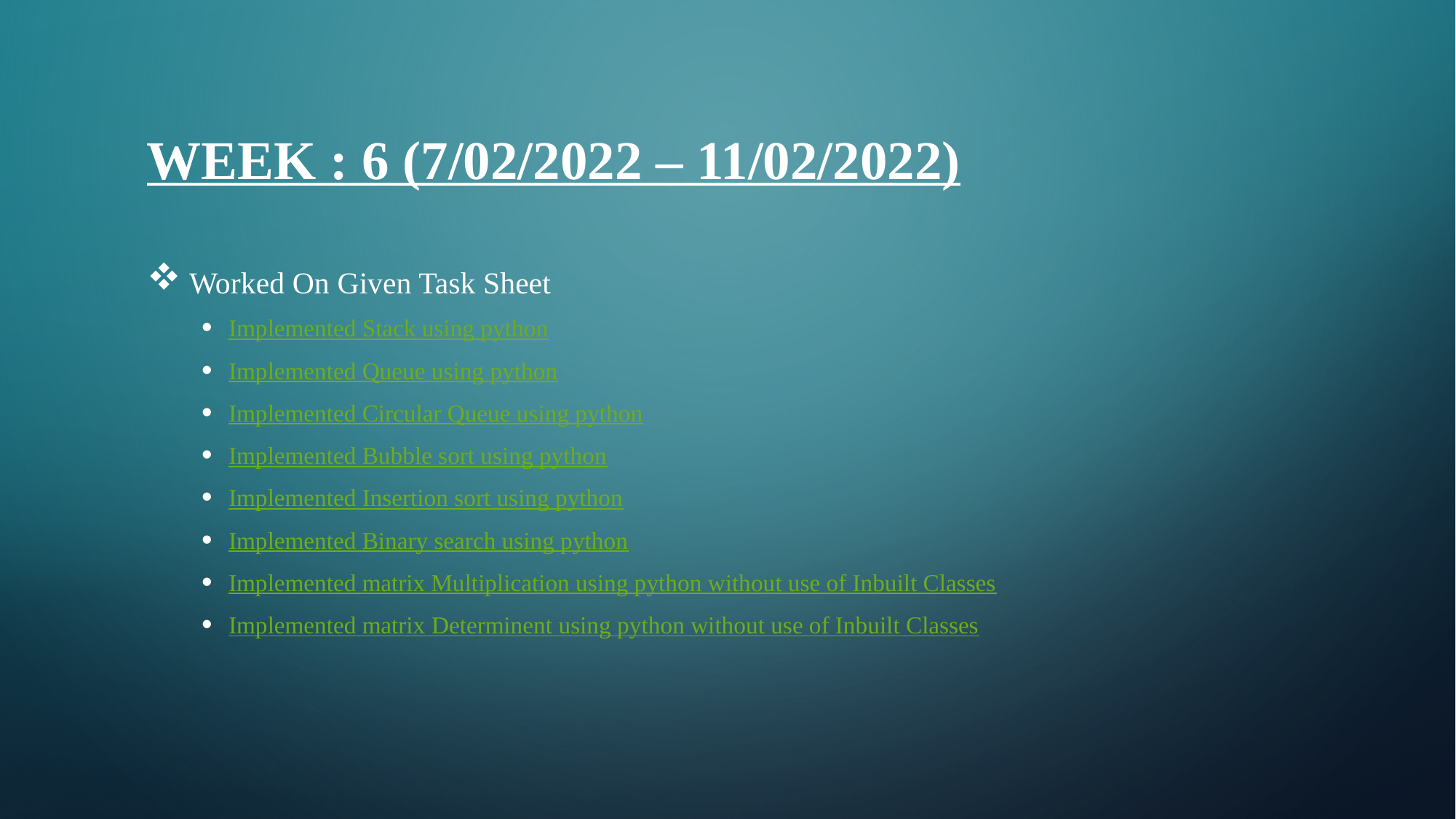

WEEK : 6 (7/02/2022 – 11/02/2022)
 Worked On Given Task Sheet
Implemented Stack using python
Implemented Queue using python
Implemented Circular Queue using python
Implemented Bubble sort using python
Implemented Insertion sort using python
Implemented Binary search using python
Implemented matrix Multiplication using python without use of Inbuilt Classes
Implemented matrix Determinent using python without use of Inbuilt Classes